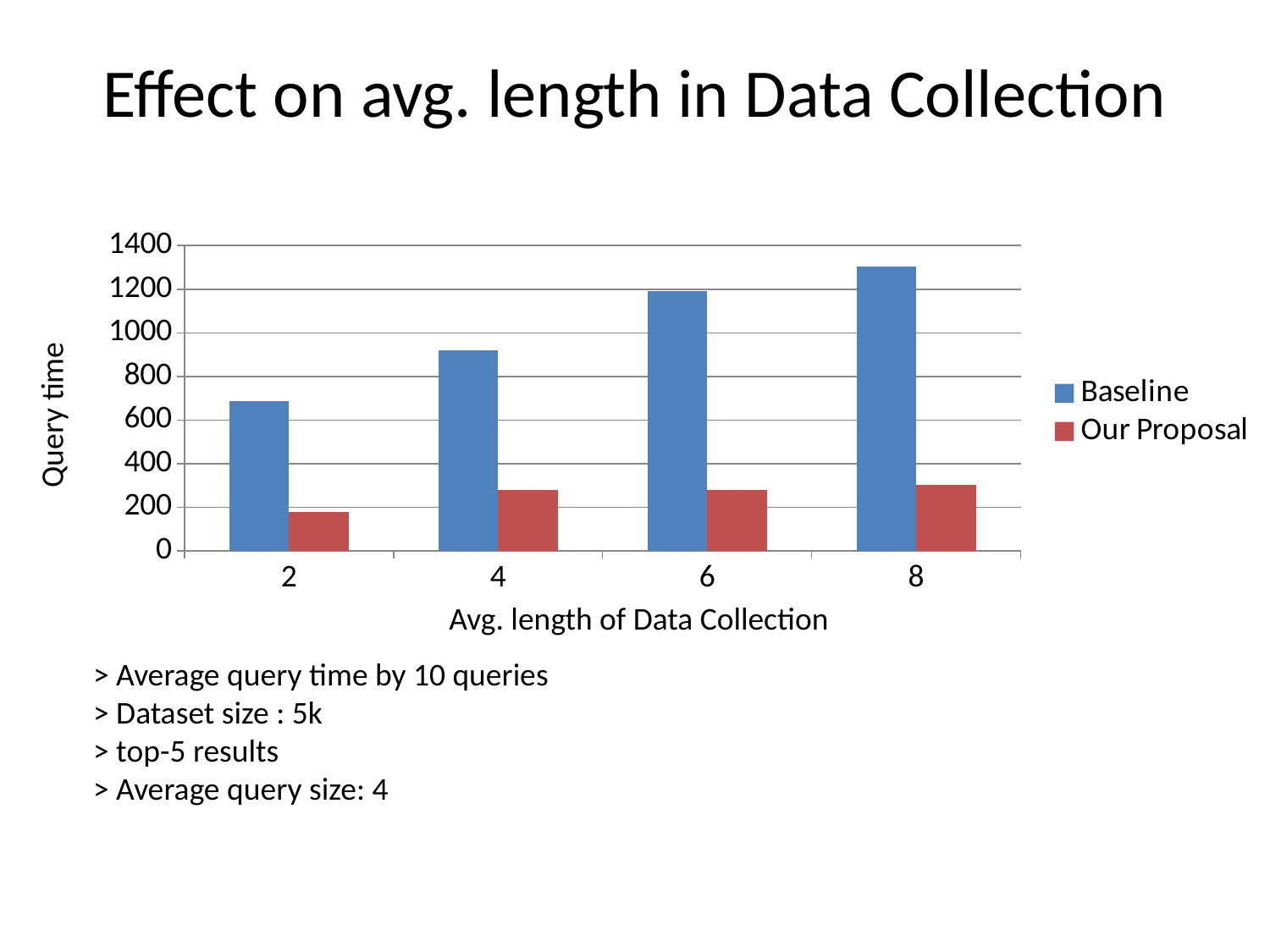

# Effect on avg. length in Data Collection

### Chart

| Category | Baseline | Our Proposal |
|---|---|---|
| 2 | 688.12 | 179.13 |
| 4 | 921.02 | 280.52 |
| 6 | 1192.1 | 279.71 |
| 8 | 1302.13 | 301.68 |
Query time
Avg. length of Data Collection
> Average query time by 10 queries
> Dataset size : 5k
> top-5 results
> Average query size: 4